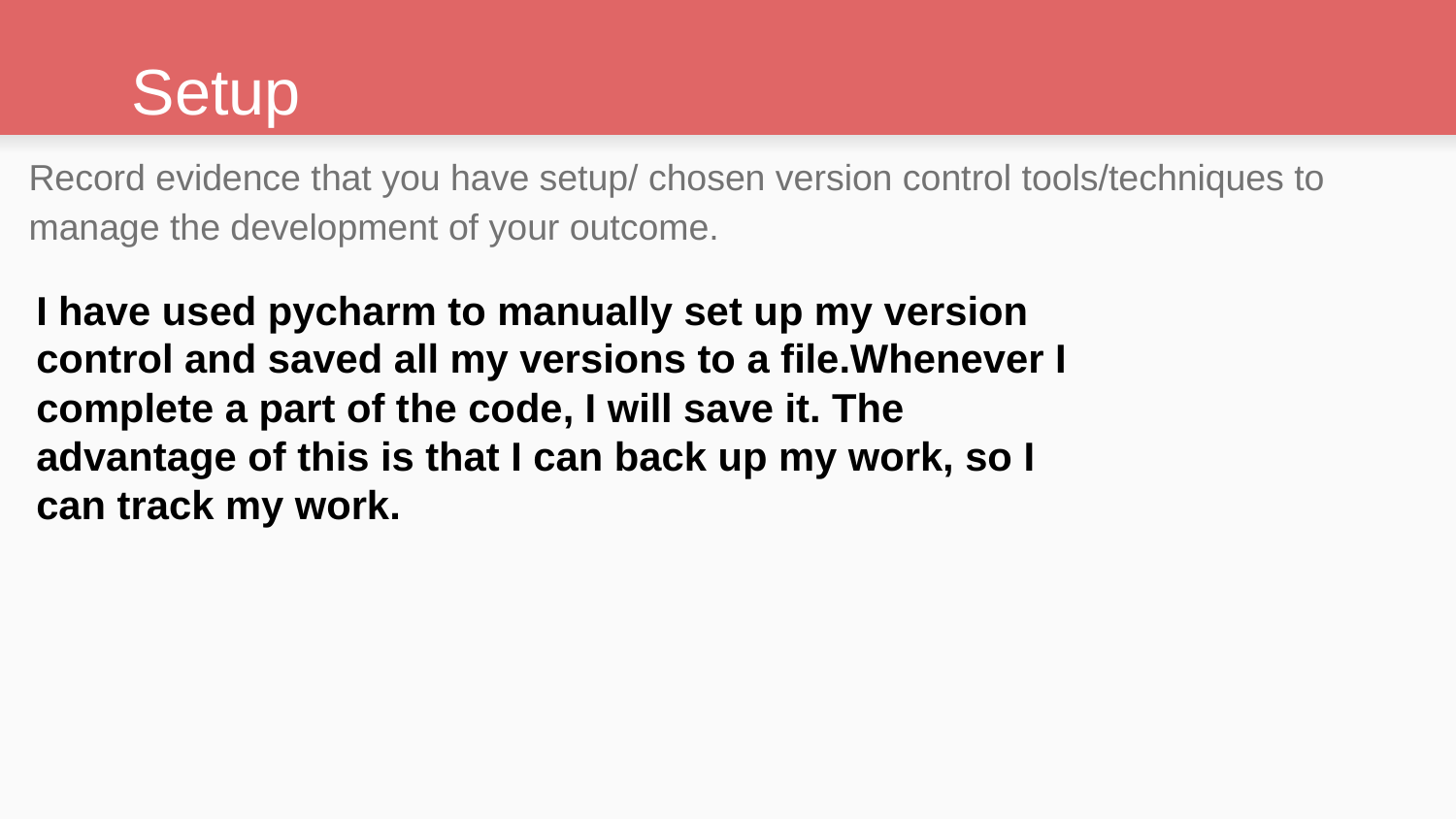

# Setup
Record evidence that you have setup/ chosen version control tools/techniques to manage the development of your outcome.
I have used pycharm to manually set up my version control and saved all my versions to a file.Whenever I complete a part of the code, I will save it. The advantage of this is that I can back up my work, so I can track my work.